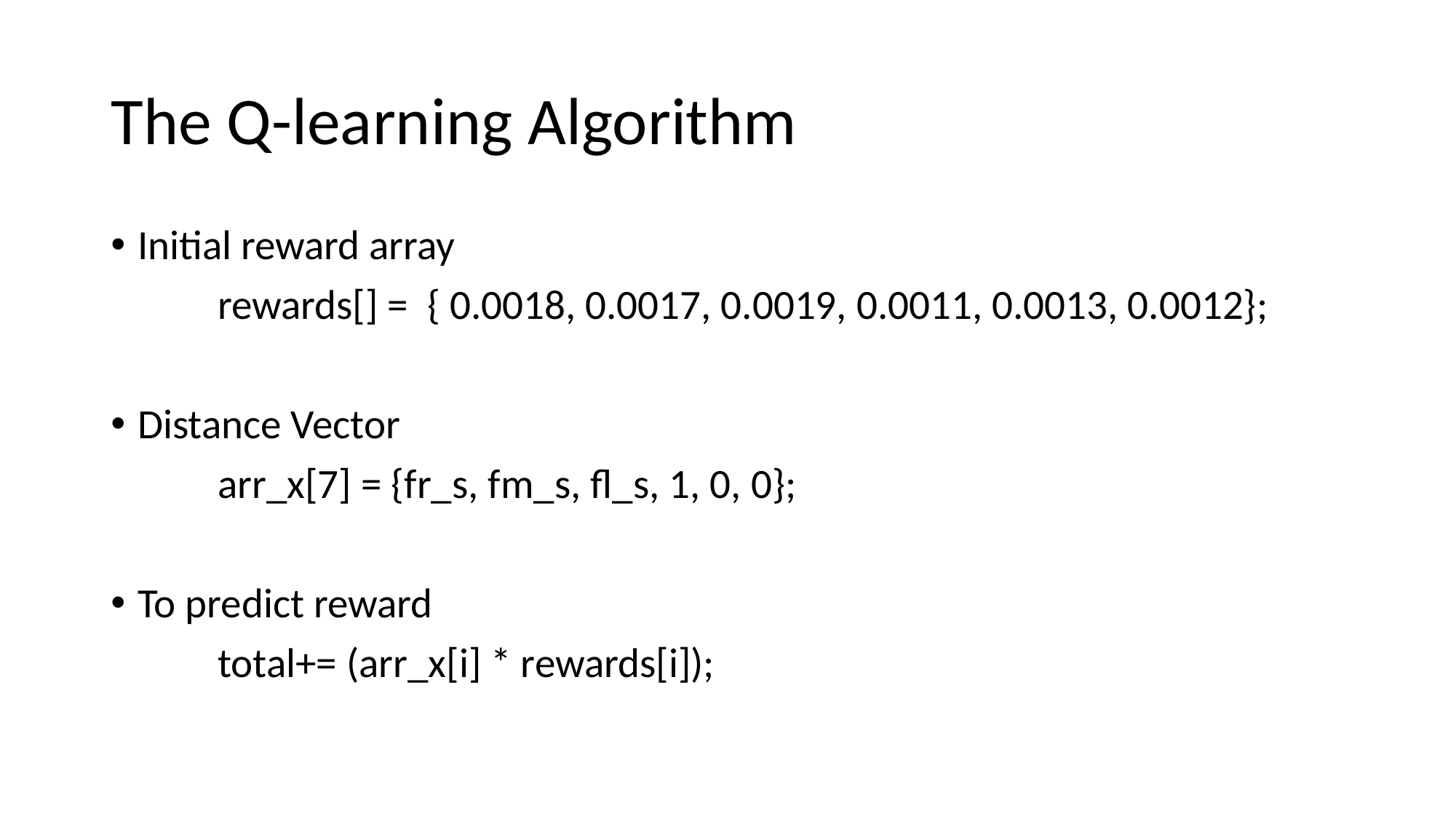

# The Q-learning Algorithm
Initial reward array
   	rewards[] =  { 0.0018, 0.0017, 0.0019, 0.0011, 0.0013, 0.0012};

Distance Vector
	arr_x[7] = {fr_s, fm_s, fl_s, 1, 0, 0};

To predict reward
   	total+= (arr_x[i] * rewards[i]);